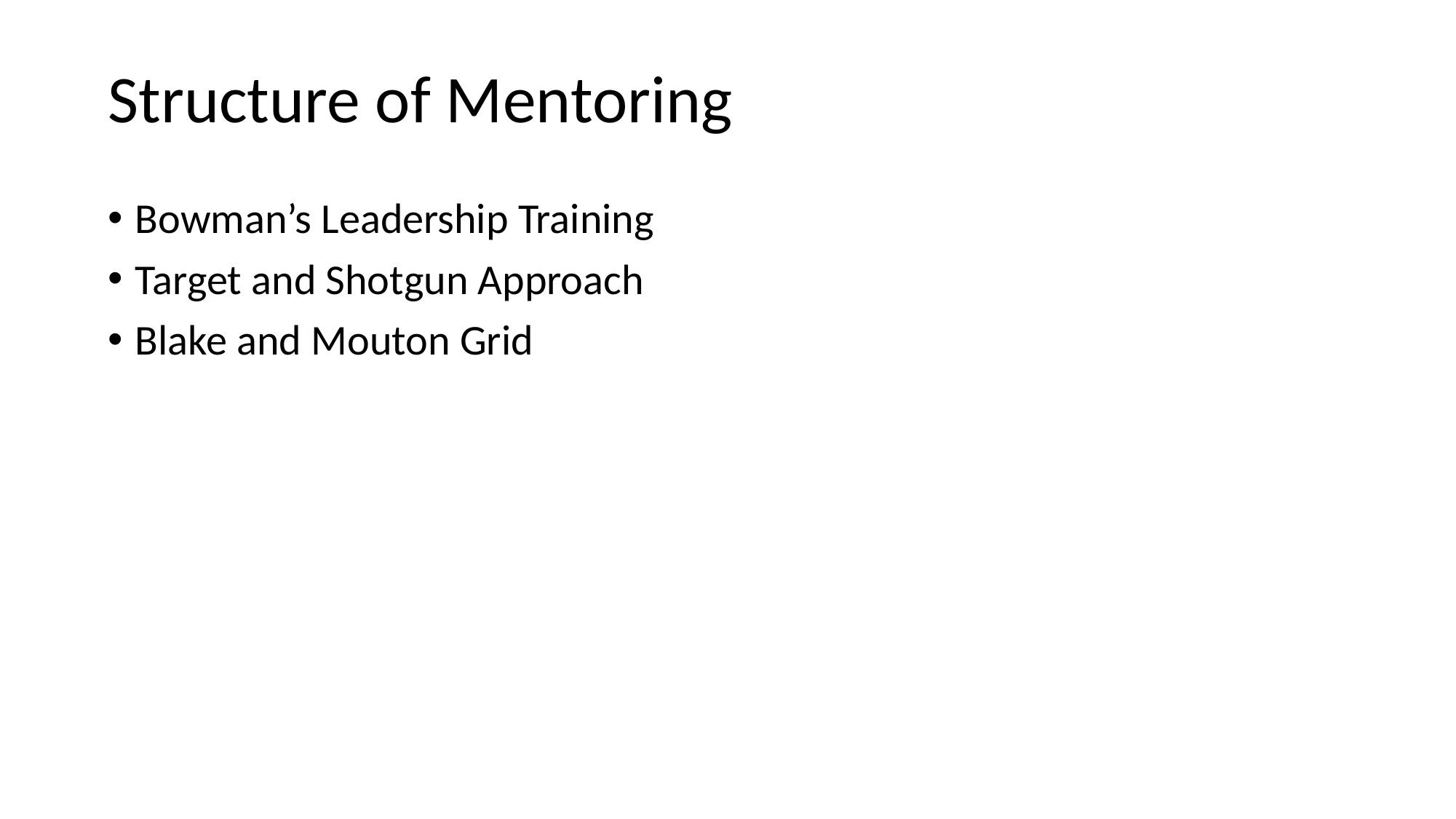

# Structure of Mentoring
Bowman’s Leadership Training
Target and Shotgun Approach
Blake and Mouton Grid